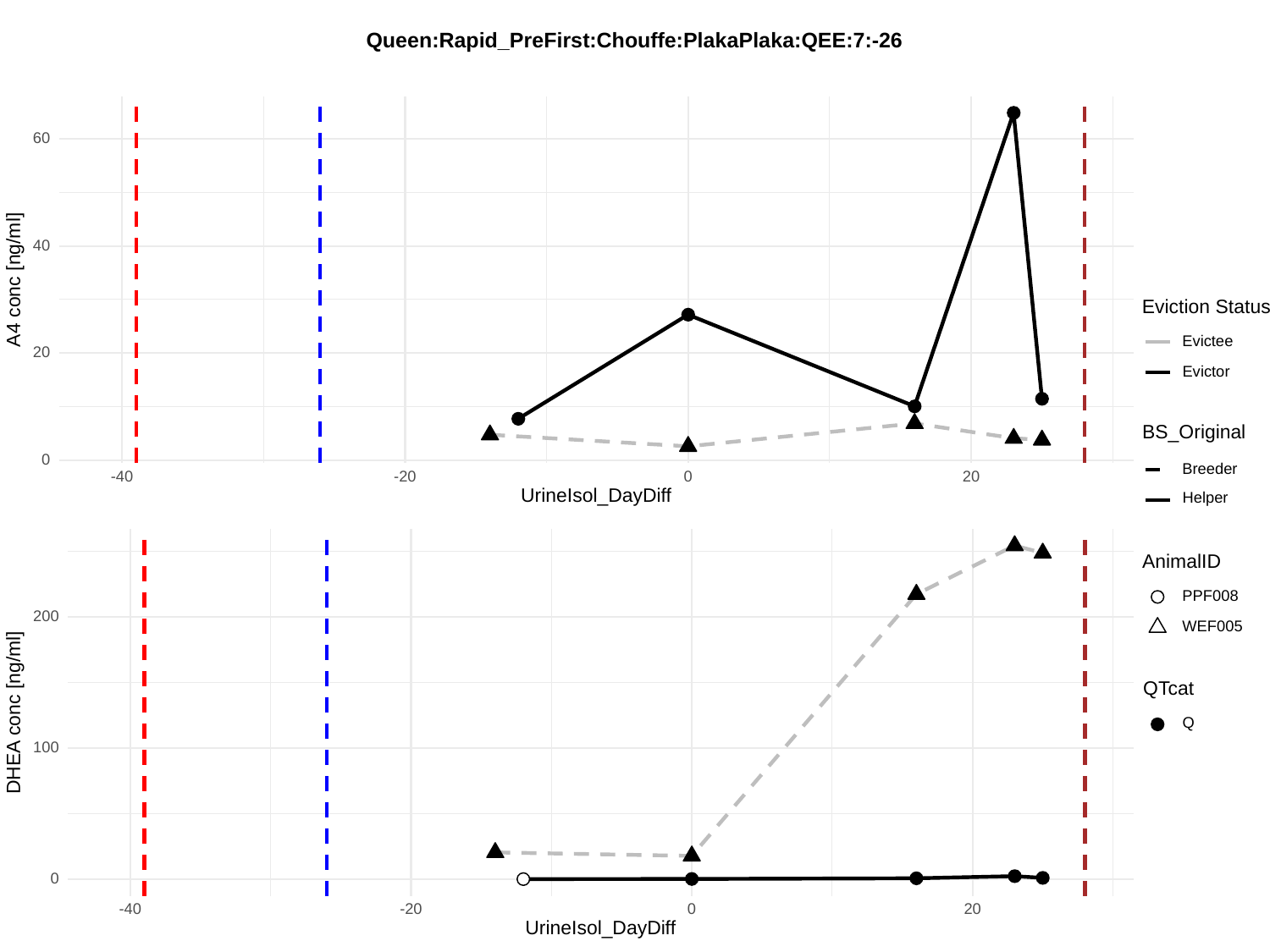

Queen:Rapid_PreFirst:Chouffe:PlakaPlaka:QEE:7:-26

60

40

A4 conc [ng/ml]

Eviction Status

Evictee

20

Evictor

BS_Original

0

Breeder

-40
-20
0
20
UrineIsol_DayDiff
Helper

AnimalID

PPF008
200

WEF005
QTcat

DHEA conc [ng/ml]
Q

100

0

-40
-20
0
20
UrineIsol_DayDiff